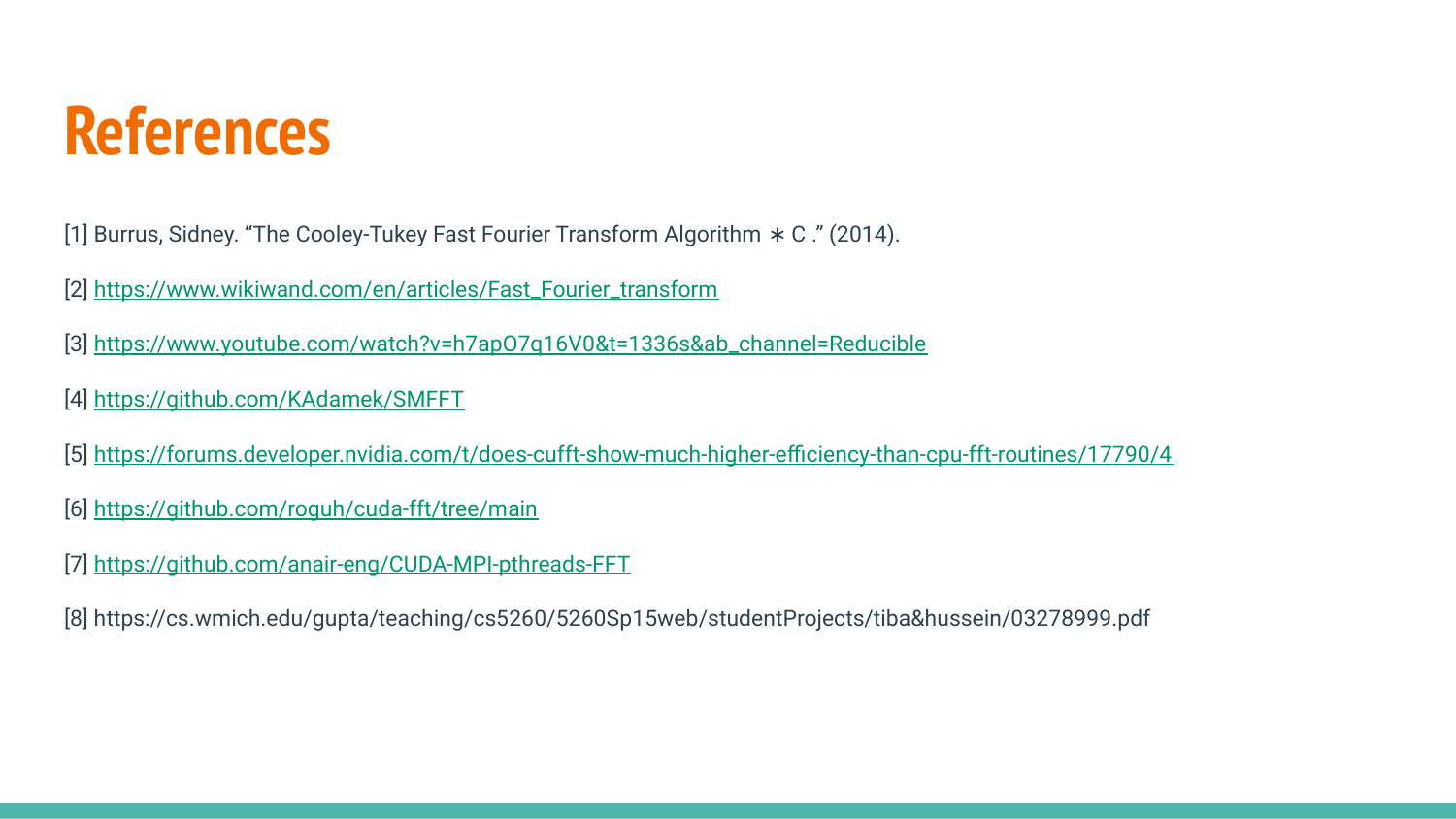

# References
[1] Burrus, Sidney. “The Cooley-Tukey Fast Fourier Transform Algorithm ∗ C .” (2014).
[2] https://www.wikiwand.com/en/articles/Fast_Fourier_transform
[3] https://www.youtube.com/watch?v=h7apO7q16V0&t=1336s&ab_channel=Reducible
[4] https://github.com/KAdamek/SMFFT
[5] https://forums.developer.nvidia.com/t/does-cufft-show-much-higher-efficiency-than-cpu-fft-routines/17790/4
[6] https://github.com/roguh/cuda-fft/tree/main
[7] https://github.com/anair-eng/CUDA-MPI-pthreads-FFT
[8] https://cs.wmich.edu/gupta/teaching/cs5260/5260Sp15web/studentProjects/tiba&hussein/03278999.pdf